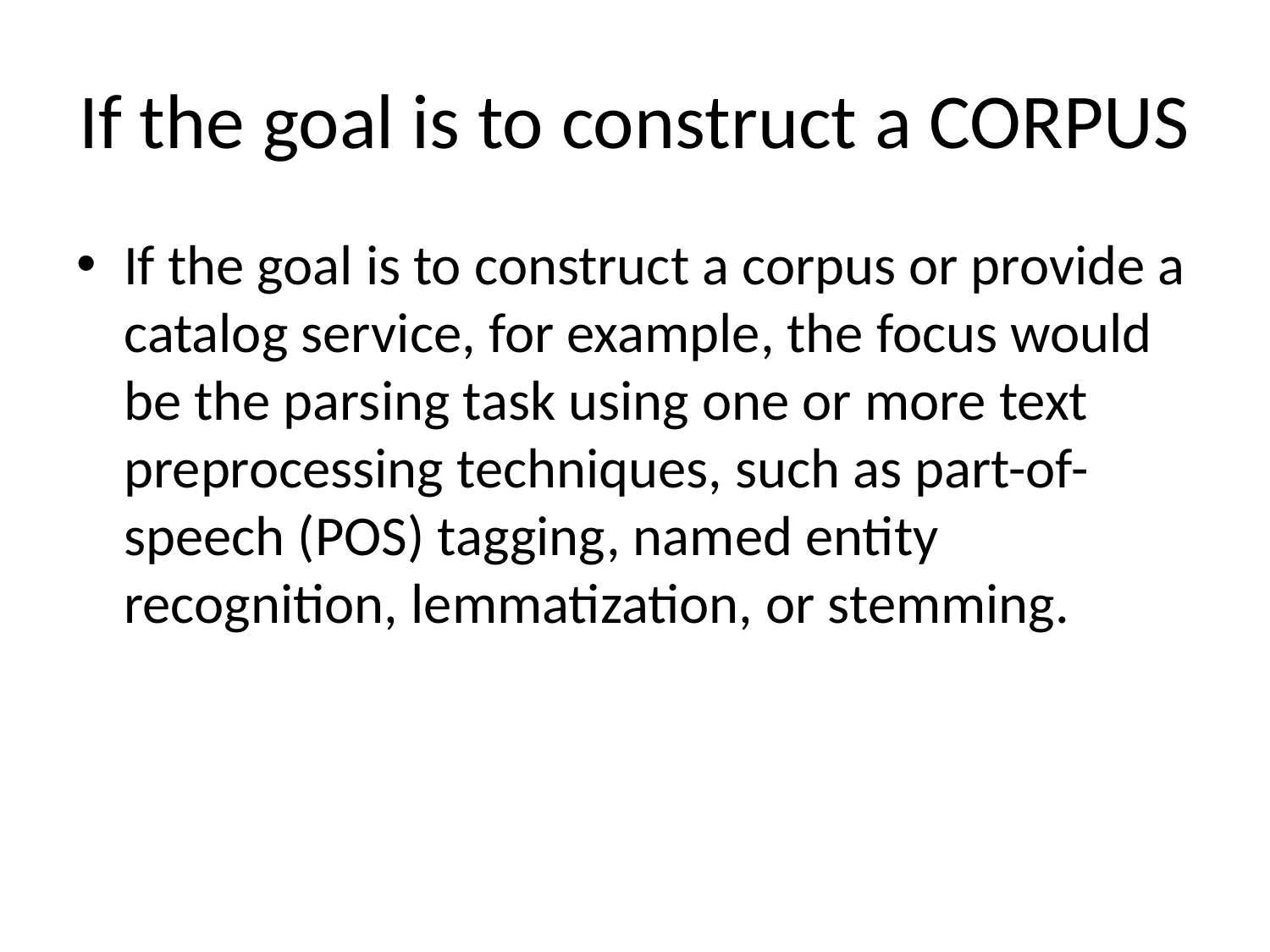

# If the goal is to construct a CORPUS
If the goal is to construct a corpus or provide a catalog service, for example, the focus would be the parsing task using one or more text preprocessing techniques, such as part-of-speech (POS) tagging, named entity recognition, lemmatization, or stemming.